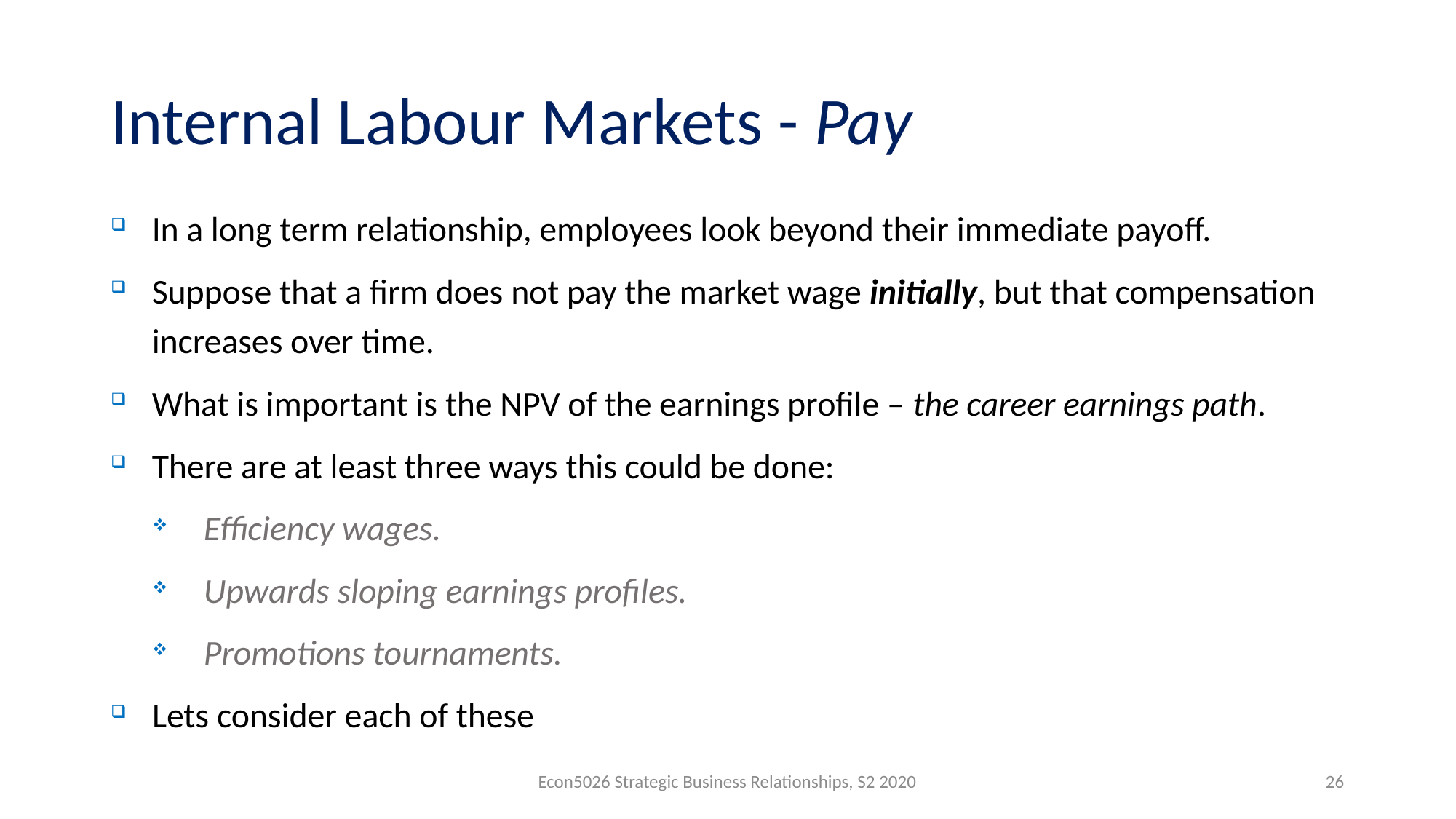

# Internal Labour Markets - Pay
In a long term relationship, employees look beyond their immediate payoff.
Suppose that a firm does not pay the market wage initially, but that compensation increases over time.
What is important is the NPV of the earnings profile – the career earnings path.
There are at least three ways this could be done:
Efficiency wages.
Upwards sloping earnings profiles.
Promotions tournaments.
Lets consider each of these

Econ5026 Strategic Business Relationships, S2 2020
26